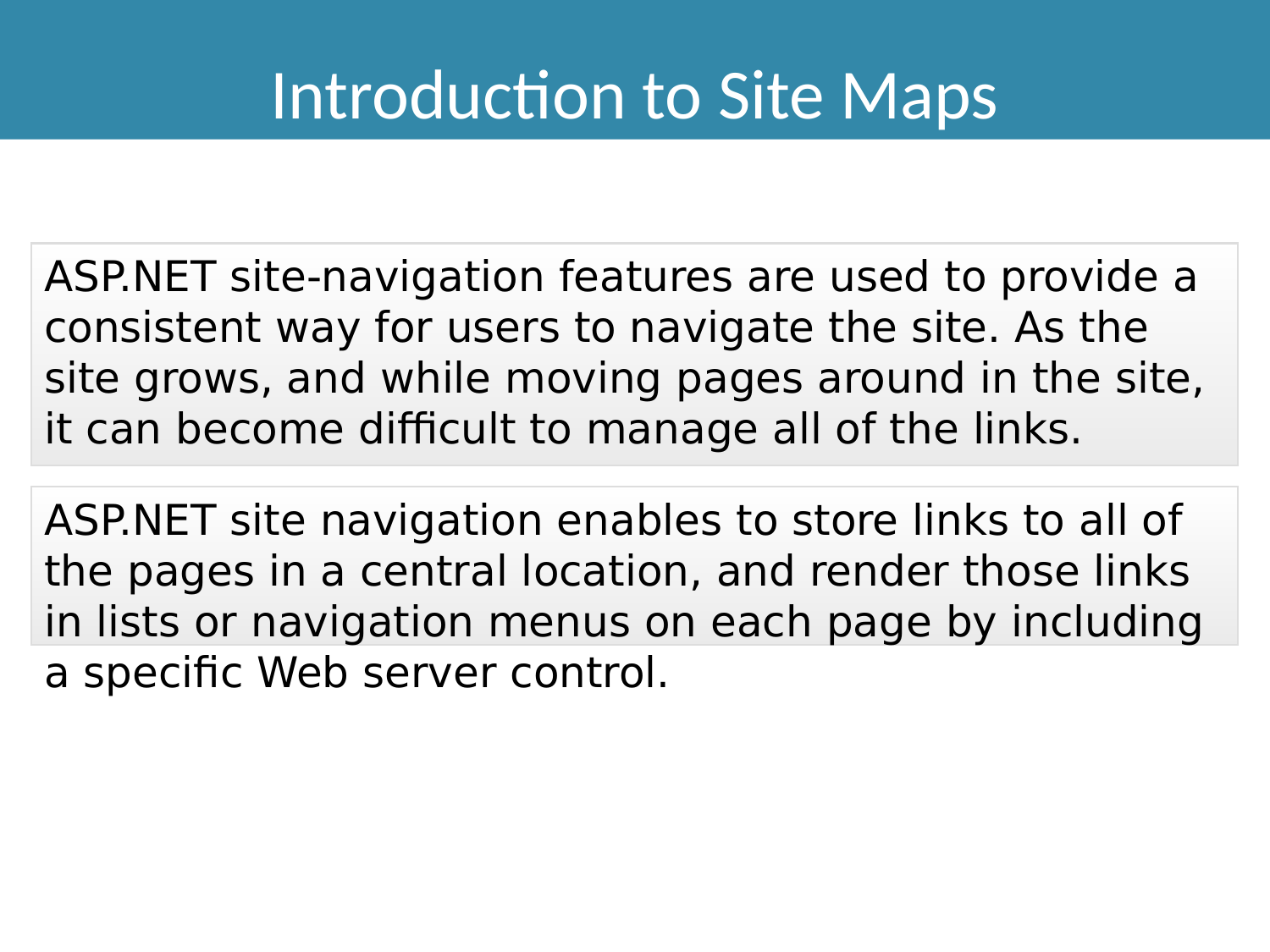

Introduction to Site Maps
ASP.NET site-navigation features are used to provide a consistent way for users to navigate the site. As the site grows, and while moving pages around in the site, it can become difficult to manage all of the links.
ASP.NET site navigation enables to store links to all of the pages in a central location, and render those links in lists or navigation menus on each page by including a specific Web server control.